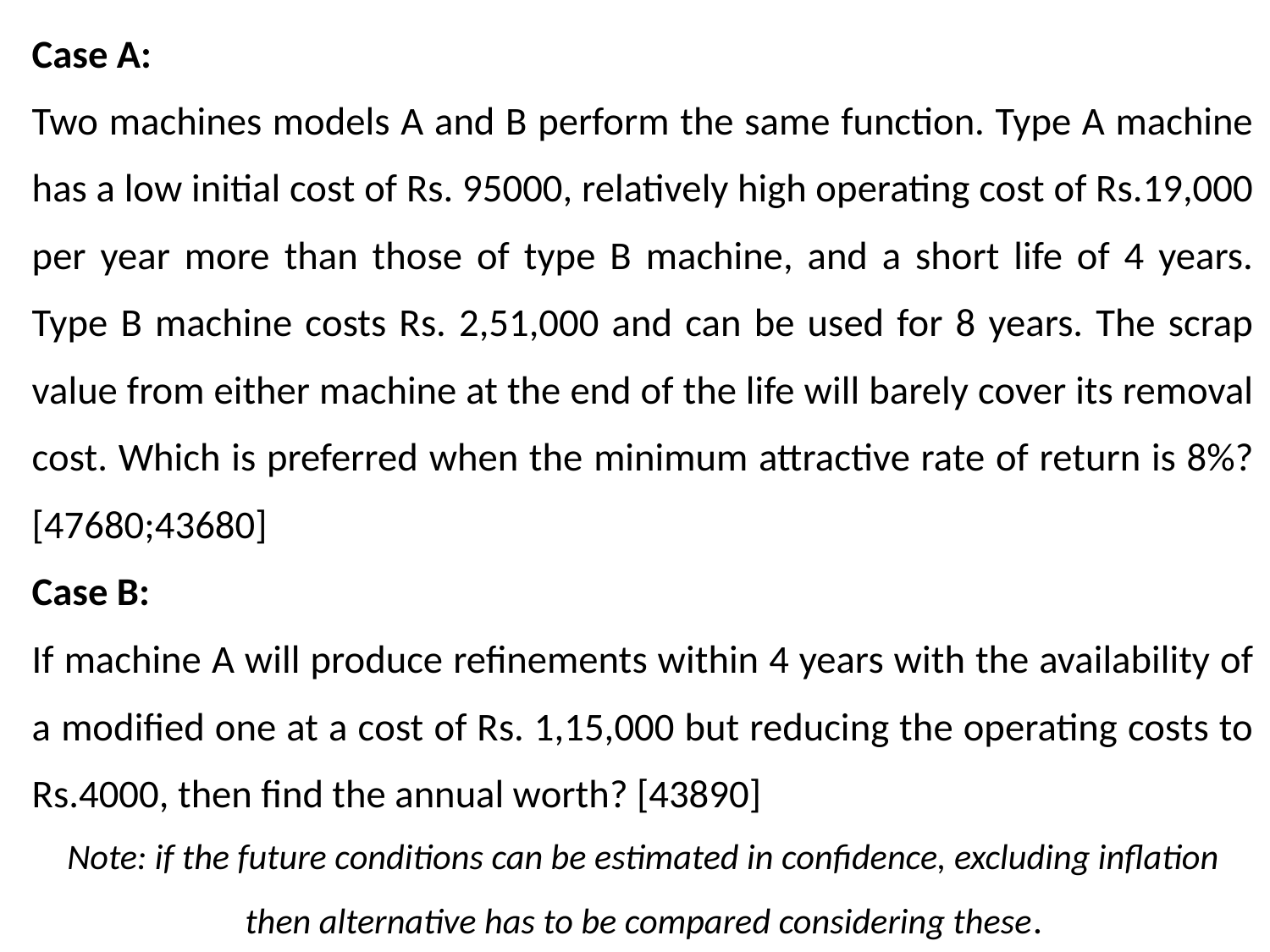

Case A:
Two machines models A and B perform the same function. Type A machine has a low initial cost of Rs. 95000, relatively high operating cost of Rs.19,000 per year more than those of type B machine, and a short life of 4 years. Type B machine costs Rs. 2,51,000 and can be used for 8 years. The scrap value from either machine at the end of the life will barely cover its removal cost. Which is preferred when the minimum attractive rate of return is 8%? [47680;43680]
Case B:
If machine A will produce refinements within 4 years with the availability of a modified one at a cost of Rs. 1,15,000 but reducing the operating costs to Rs.4000, then find the annual worth? [43890]
Note: if the future conditions can be estimated in confidence, excluding inflation then alternative has to be compared considering these.